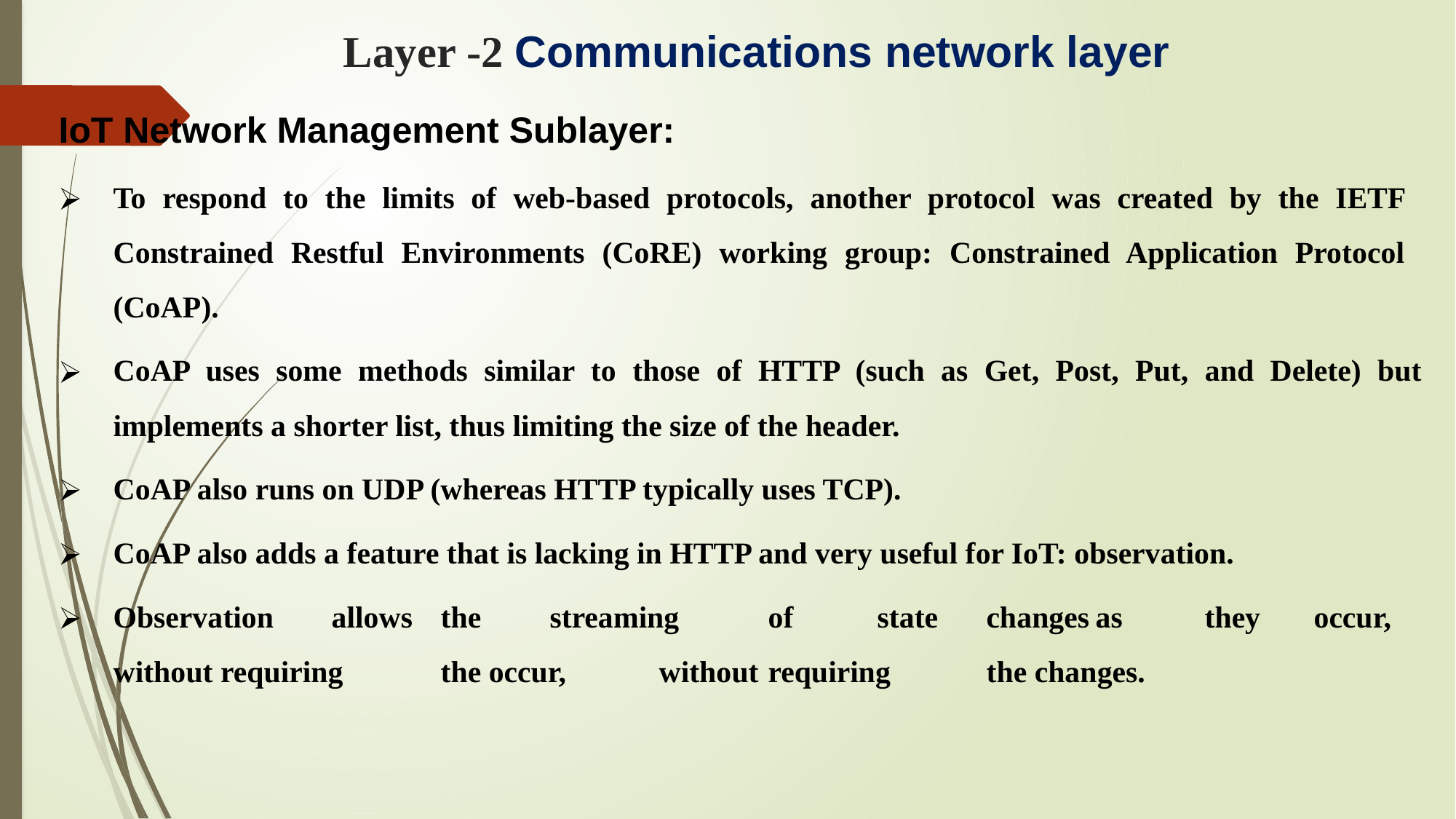

# Layer -2 Communications network layer
IoT Network Management Sublayer:
To respond to the limits of web-based protocols, another protocol was created by the IETF  Constrained Restful Environments (CoRE) working group: Constrained Application Protocol  (CoAP).
CoAP uses some methods similar to those of HTTP (such as Get, Post, Put, and Delete) but implements a shorter list, thus limiting the size of the header.
CoAP also runs on UDP (whereas HTTP typically uses TCP).
CoAP also adds a feature that is lacking in HTTP and very useful for IoT: observation.
Observation	allows	the	streaming	of	state	changes	as	they	occur, without requiring	the occur,	without	requiring	the changes.